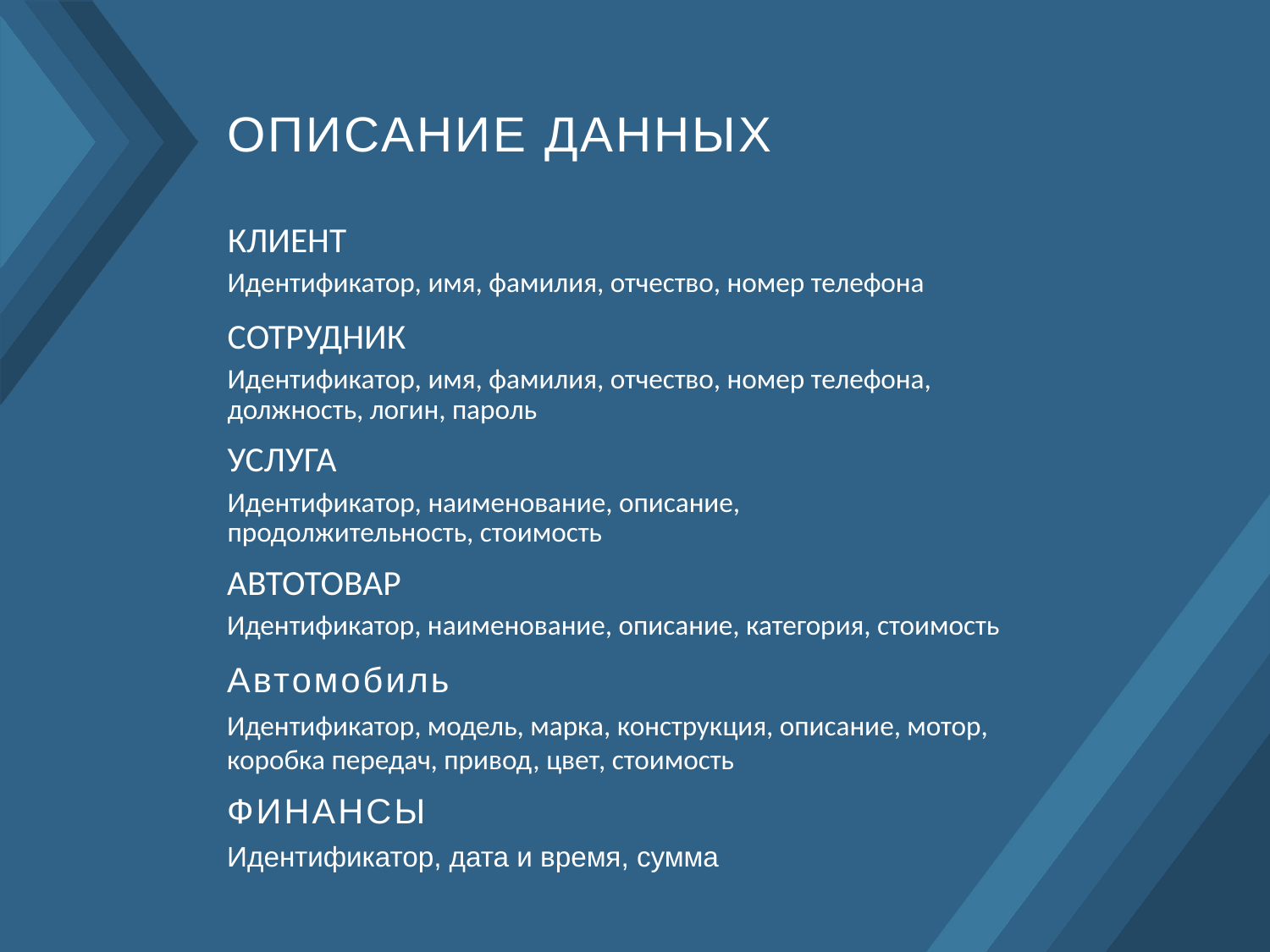

ОПИСАНИЕ ДАННЫХ
КЛИЕНТ
Идентификатор, имя, фамилия, отчество, номер телефона
СОТРУДНИК
Идентификатор, имя, фамилия, отчество, номер телефона, должность, логин, пароль
УСЛУГА
Идентификатор, наименование, описание, продолжительность, стоимость
АВТОТОВАР
Идентификатор, наименование, описание, категория, стоимость
Автомобиль
Идентификатор, модель, марка, конструкция, описание, мотор, коробка передач, привод, цвет, стоимость
ФИНАНСЫ
Идентификатор, дата и время, сумма